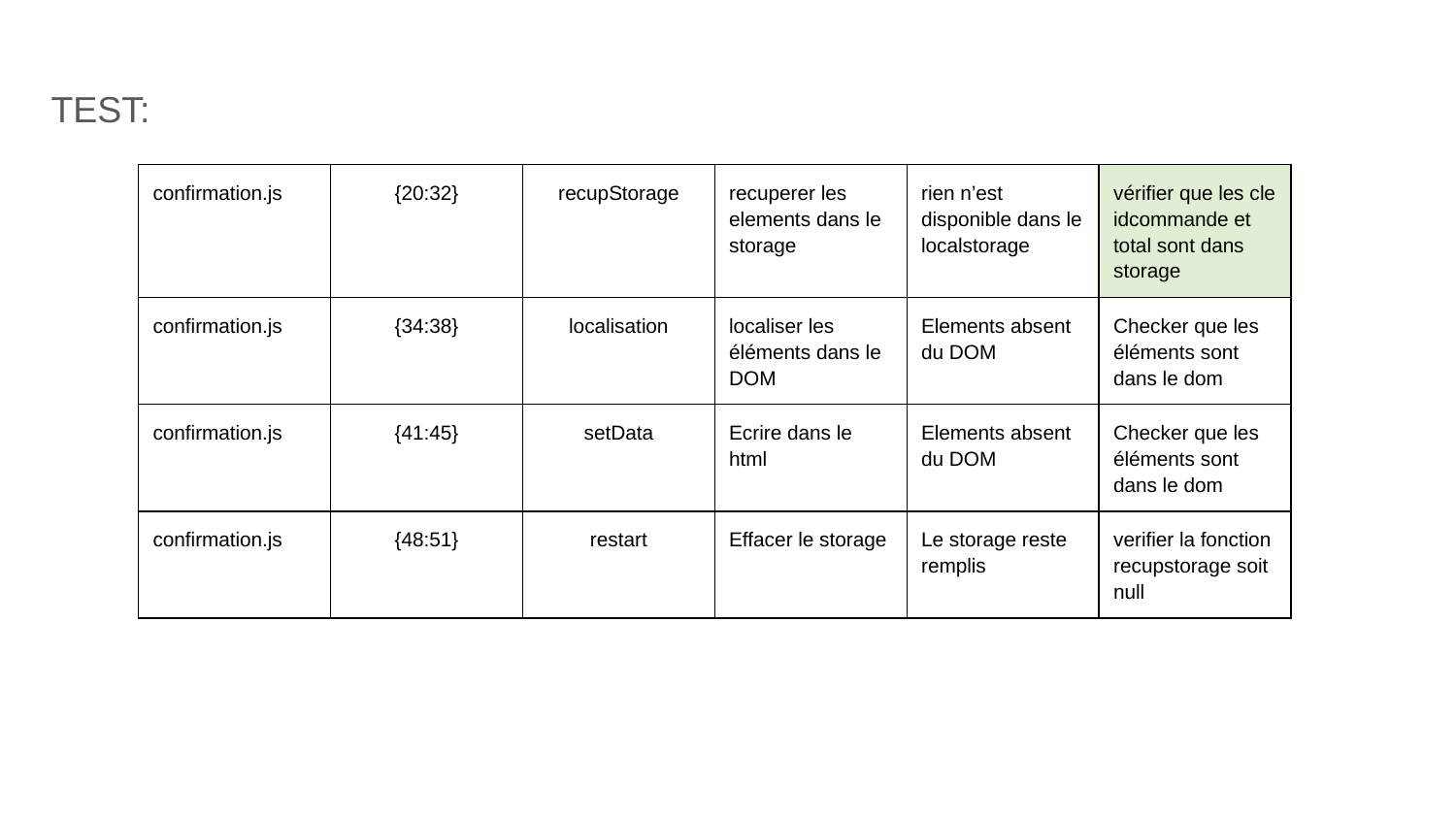

TEST:

| confirmation.js | {20:32} | recupStorage | recuperer les elements dans le storage | rien n’est disponible dans le localstorage | vérifier que les cle idcommande et total sont dans storage |
| --- | --- | --- | --- | --- | --- |
| confirmation.js | {34:38} | localisation | localiser les éléments dans le DOM | Elements absent du DOM | Checker que les éléments sont dans le dom |
| confirmation.js | {41:45} | setData | Ecrire dans le html | Elements absent du DOM | Checker que les éléments sont dans le dom |
| confirmation.js | {48:51} | restart | Effacer le storage | Le storage reste remplis | verifier la fonction recupstorage soit null |